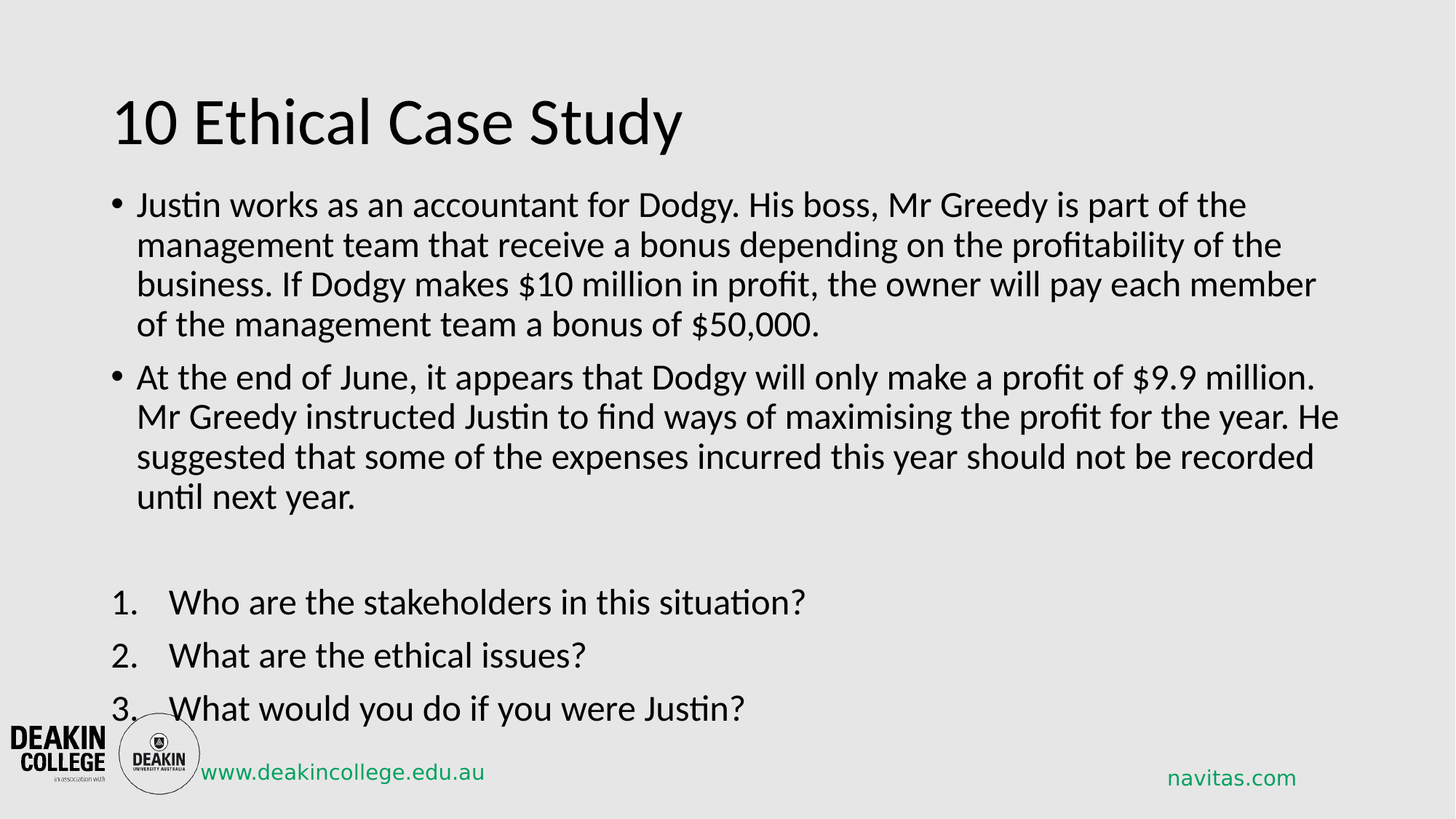

# 10 Ethical Case Study
Justin works as an accountant for Dodgy. His boss, Mr Greedy is part of the management team that receive a bonus depending on the profitability of the business. If Dodgy makes $10 million in profit, the owner will pay each member of the management team a bonus of $50,000.
At the end of June, it appears that Dodgy will only make a profit of $9.9 million. Mr Greedy instructed Justin to find ways of maximising the profit for the year. He suggested that some of the expenses incurred this year should not be recorded until next year.

Who are the stakeholders in this situation?
What are the ethical issues?
What would you do if you were Justin?